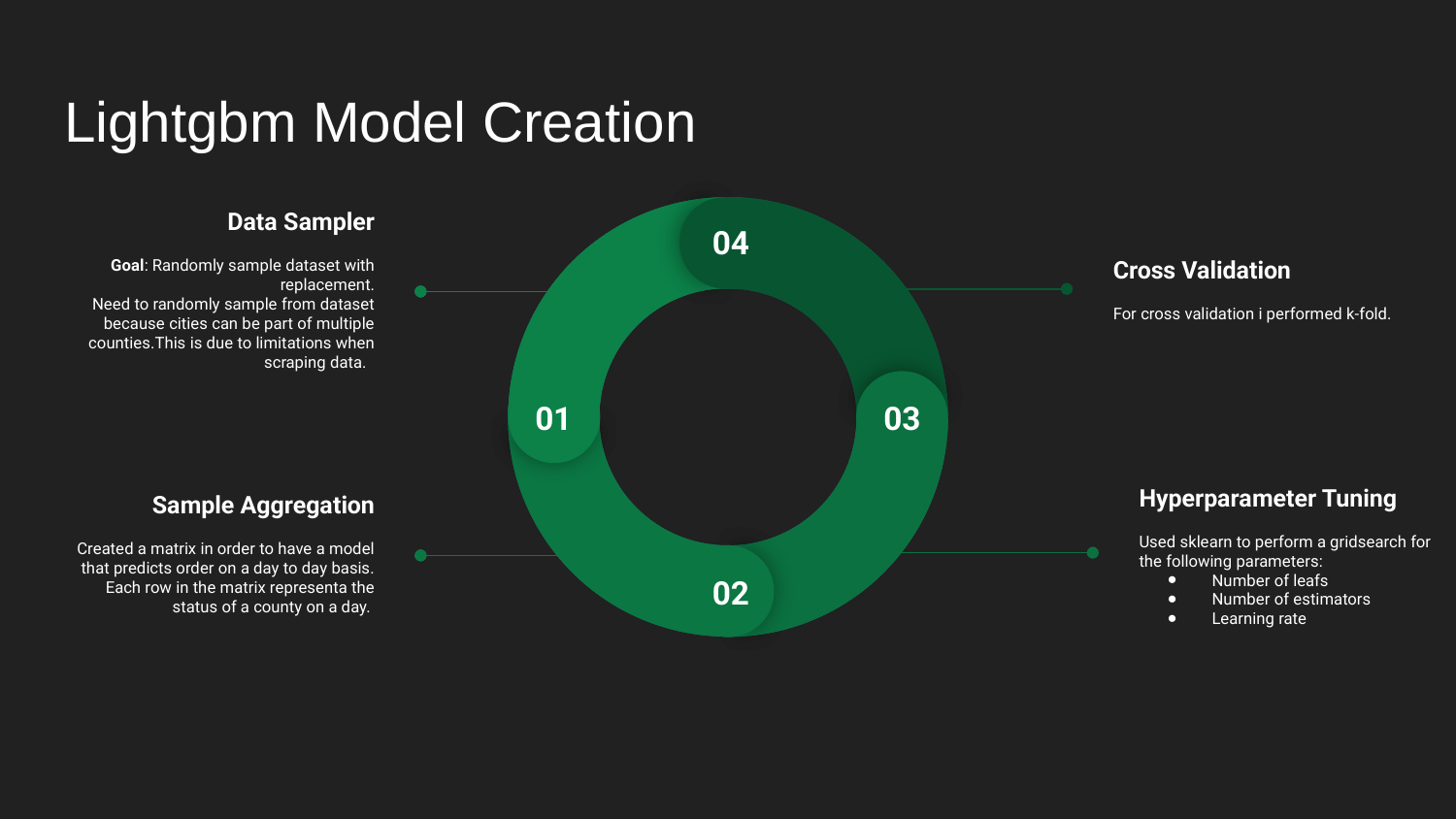

# Lightgbm Model Creation

04

01
03

02

04

01
03

02
Data Sampler

Goal: Randomly sample dataset with replacement.
Need to randomly sample from dataset because cities can be part of multiple counties.This is due to limitations when scraping data.
Cross Validation

For cross validation i performed k-fold.
Sample Aggregation

Created a matrix in order to have a model that predicts order on a day to day basis. Each row in the matrix representa the status of a county on a day.
Hyperparameter Tuning

Used sklearn to perform a gridsearch for the following parameters:
Number of leafs
Number of estimators
Learning rate